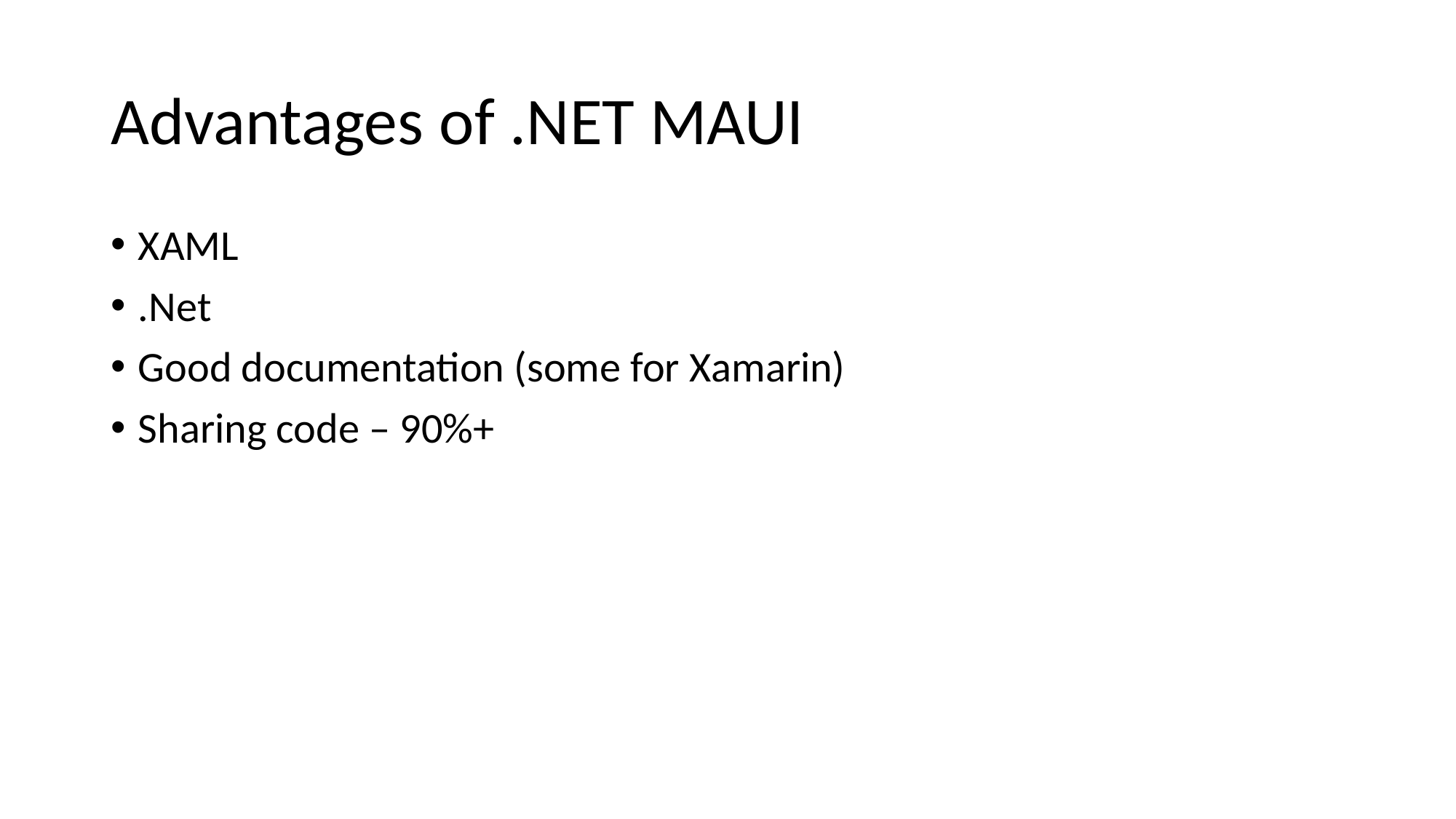

# Advantages of .NET MAUI
XAML
.Net
Good documentation (some for Xamarin)
Sharing code – 90%+